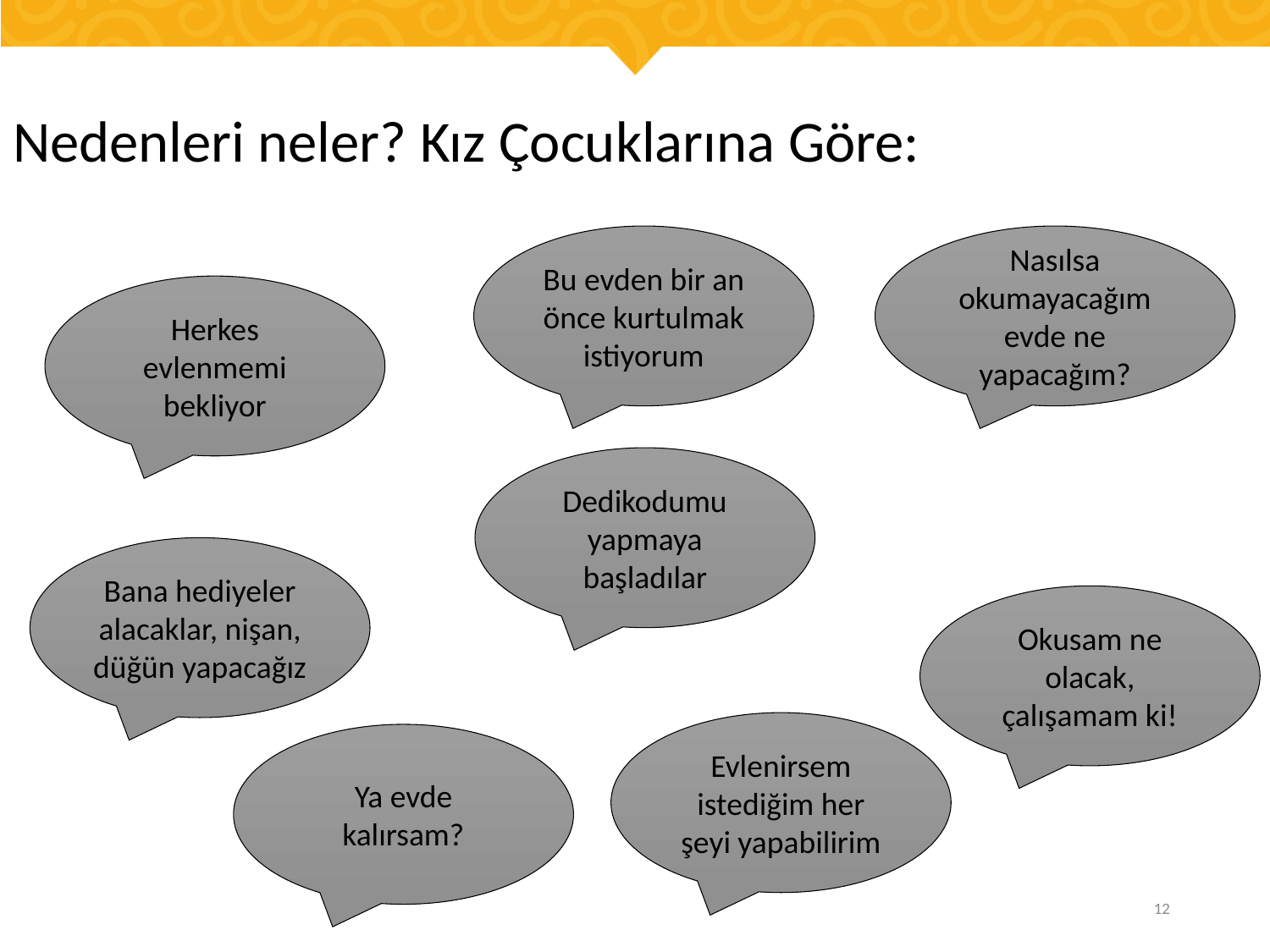

Nedenleri neler? Kız Çocuklarına Göre:
Bu evden bir an önce kurtulmak istiyorum
Nasılsa okumayacağım evde ne yapacağım?
Herkes evlenmemi bekliyor
Dedikodumu yapmaya başladılar
Bana hediyeler alacaklar, nişan, düğün yapacağız
Okusam ne olacak, çalışamam ki!
Evlenirsem istediğim her şeyi yapabilirim
Ya evde kalırsam?
12